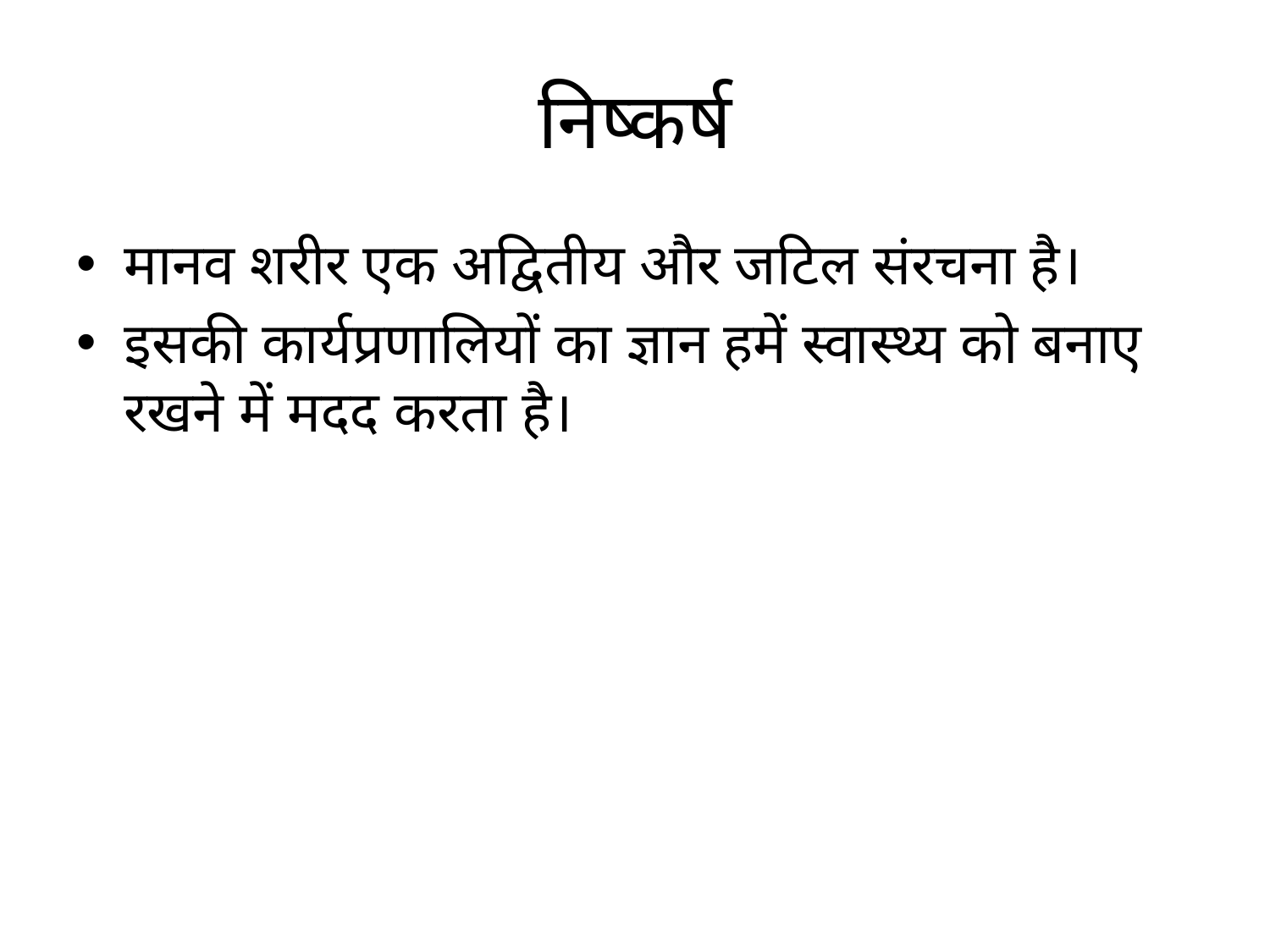

# निष्कर्ष
मानव शरीर एक अद्वितीय और जटिल संरचना है।
इसकी कार्यप्रणालियों का ज्ञान हमें स्वास्थ्य को बनाए रखने में मदद करता है।